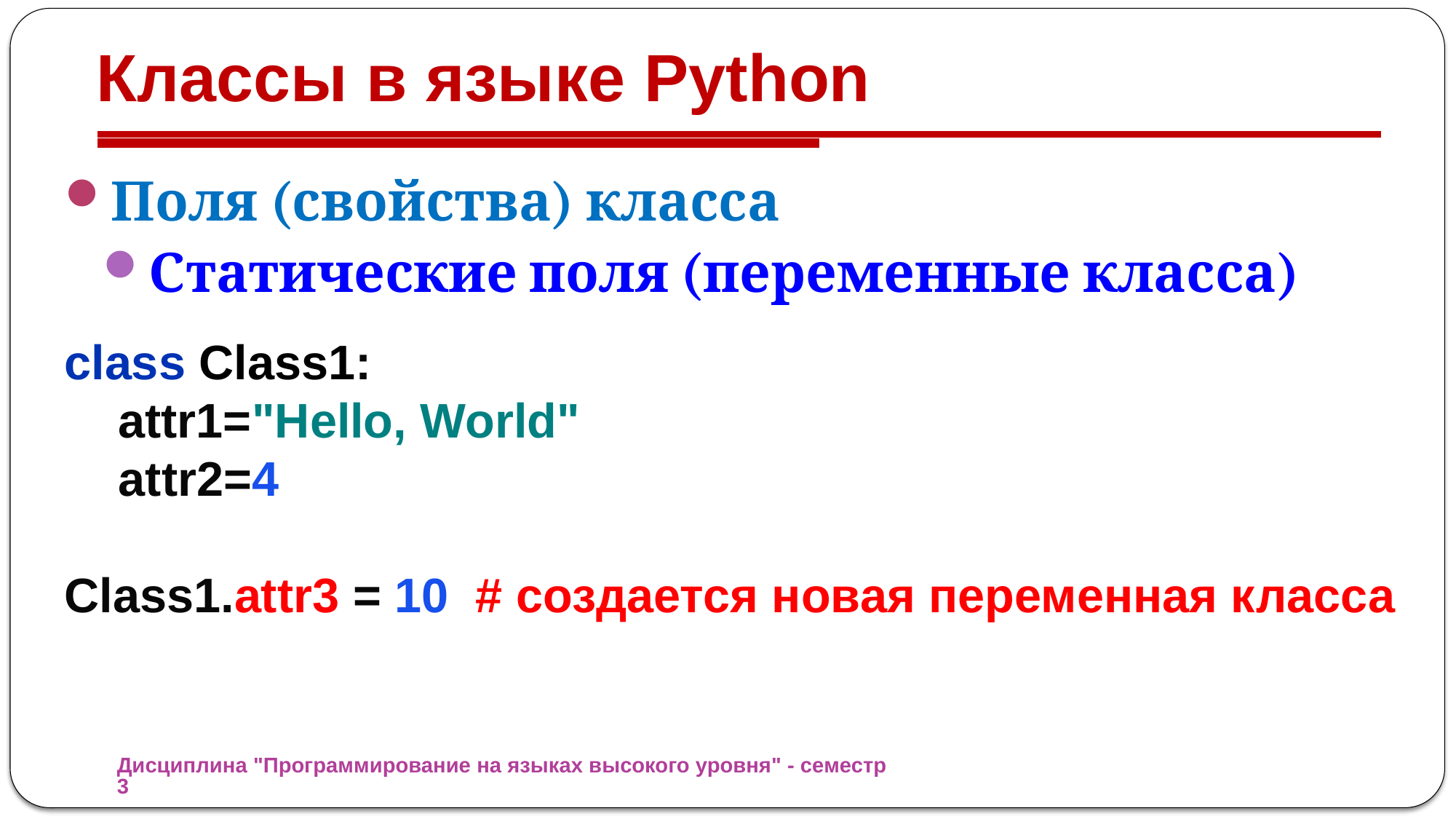

# Классы в языке Python
Поля (свойства) класса
Статические поля (переменные класса)
class Class1:
    attr1="Hello, World"
    attr2=4
Class1.attr3 = 10  # создается новая переменная класса
Дисциплина "Программирование на языках высокого уровня" - семестр 3